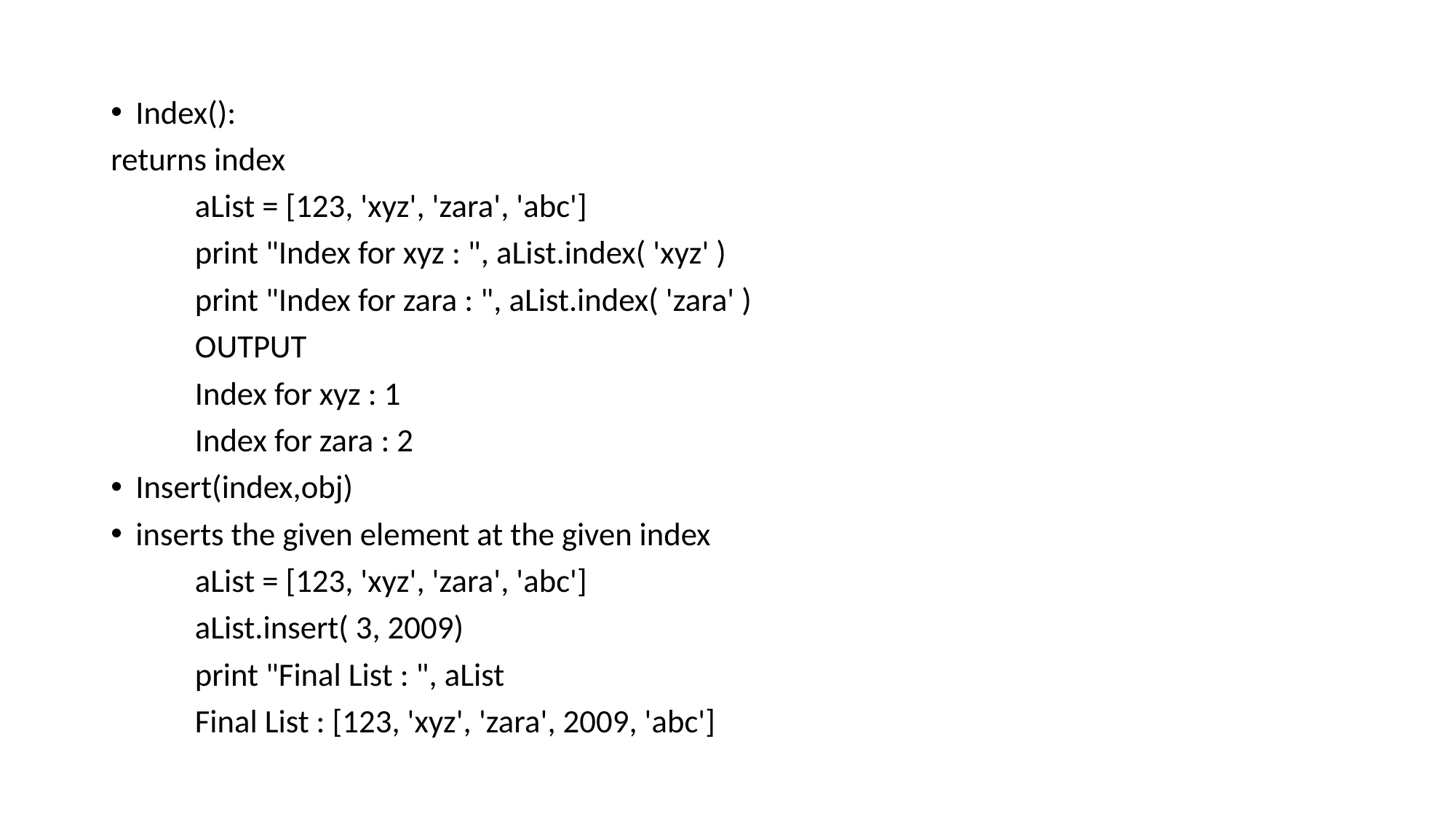

Index():
returns index
	aList = [123, 'xyz', 'zara', 'abc']
	print "Index for xyz : ", aList.index( 'xyz' )
	print "Index for zara : ", aList.index( 'zara' )
	OUTPUT
	Index for xyz : 1
	Index for zara : 2
Insert(index,obj)
inserts the given element at the given index
	aList = [123, 'xyz', 'zara', 'abc']
	aList.insert( 3, 2009)
	print "Final List : ", aList
	Final List : [123, 'xyz', 'zara', 2009, 'abc']